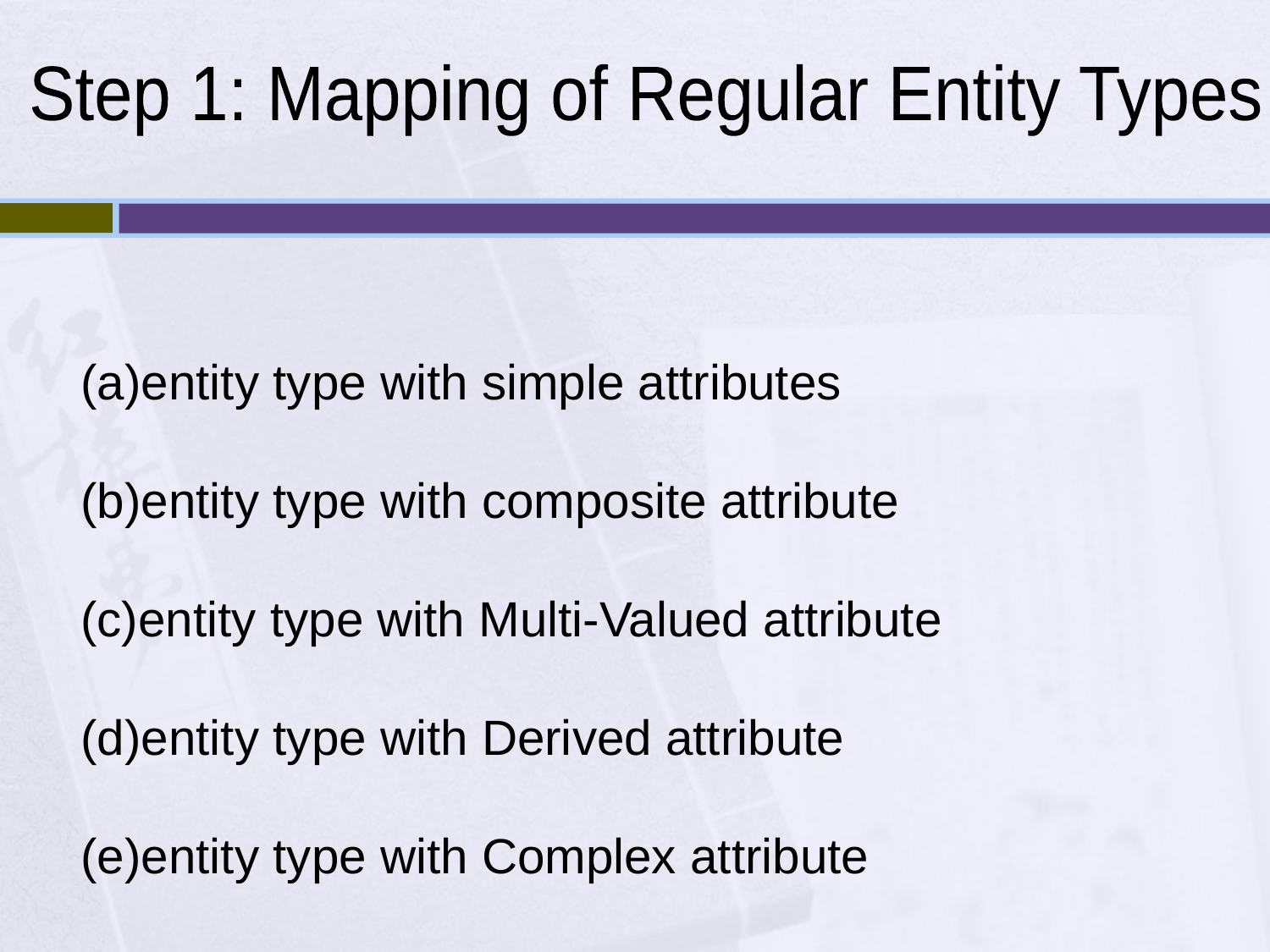

Step 1: Mapping of Regular Entity Types
entity type with simple attributes
entity type with composite attribute
entity type with Multi-Valued attribute
entity type with Derived attribute
entity type with Complex attribute